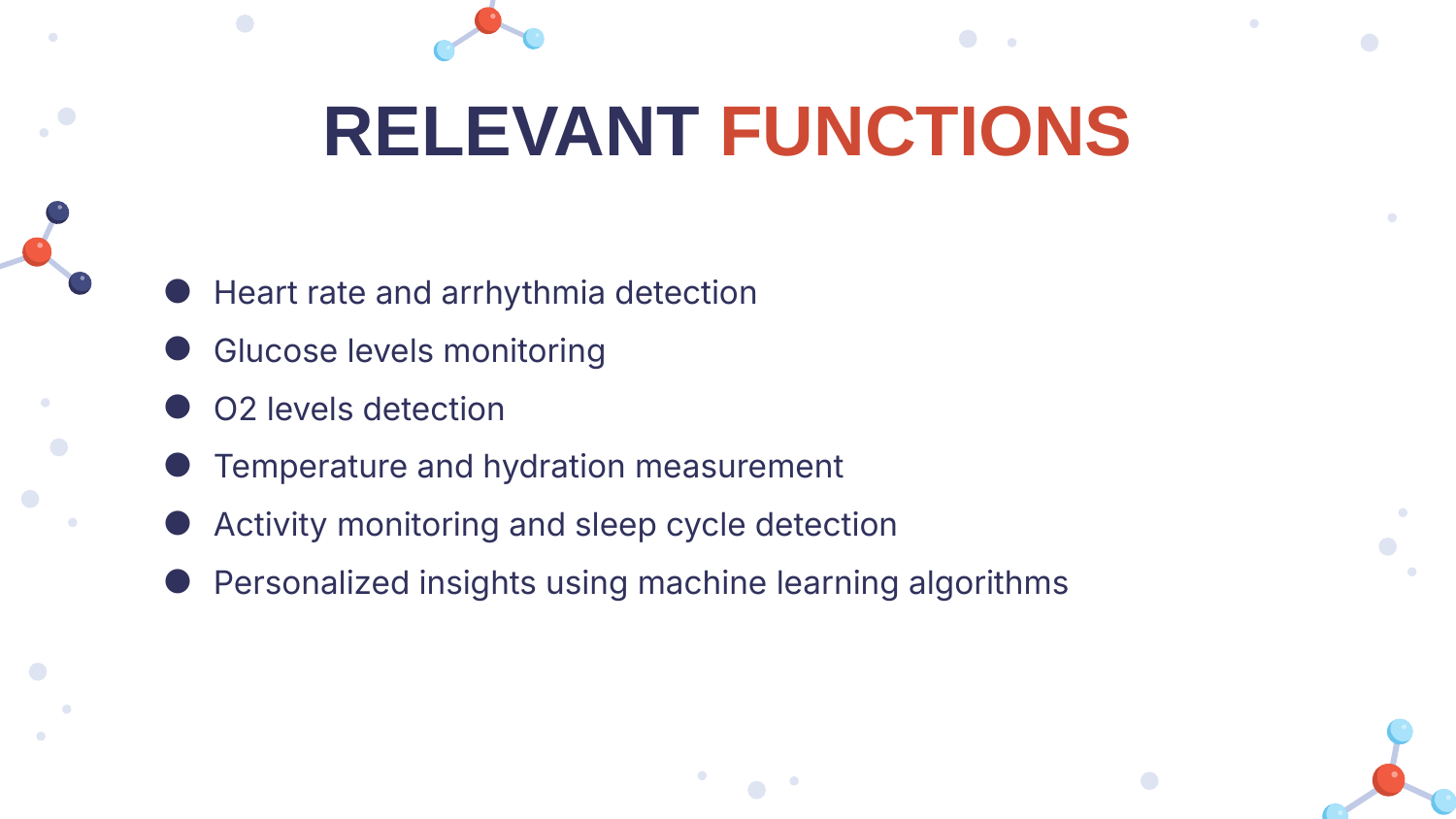

# RELEVANT FUNCTIONS
Heart rate and arrhythmia detection
Glucose levels monitoring
O2 levels detection
Temperature and hydration measurement
Activity monitoring and sleep cycle detection
Personalized insights using machine learning algorithms